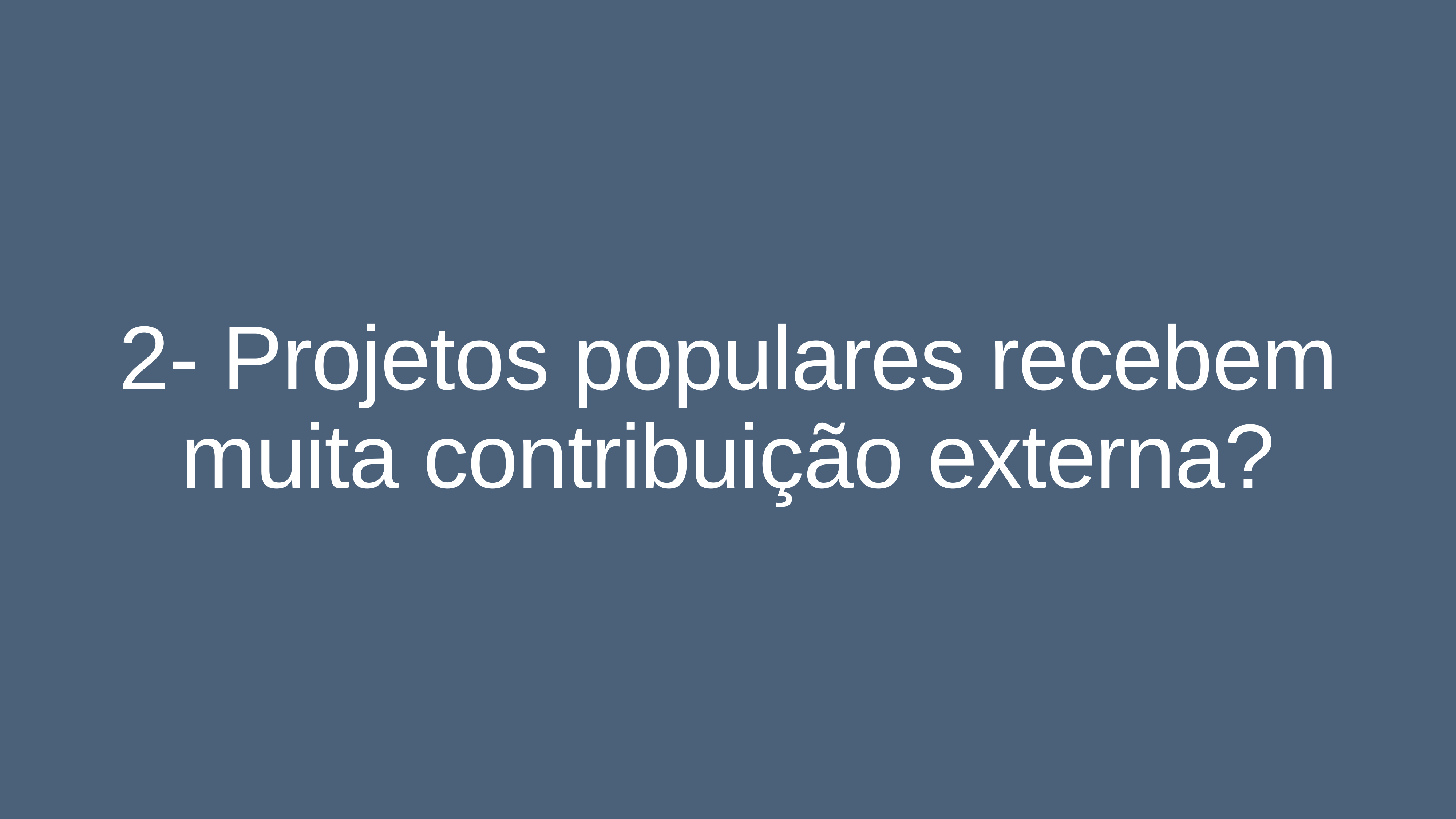

2- Projetos populares recebem muita contribuição externa?